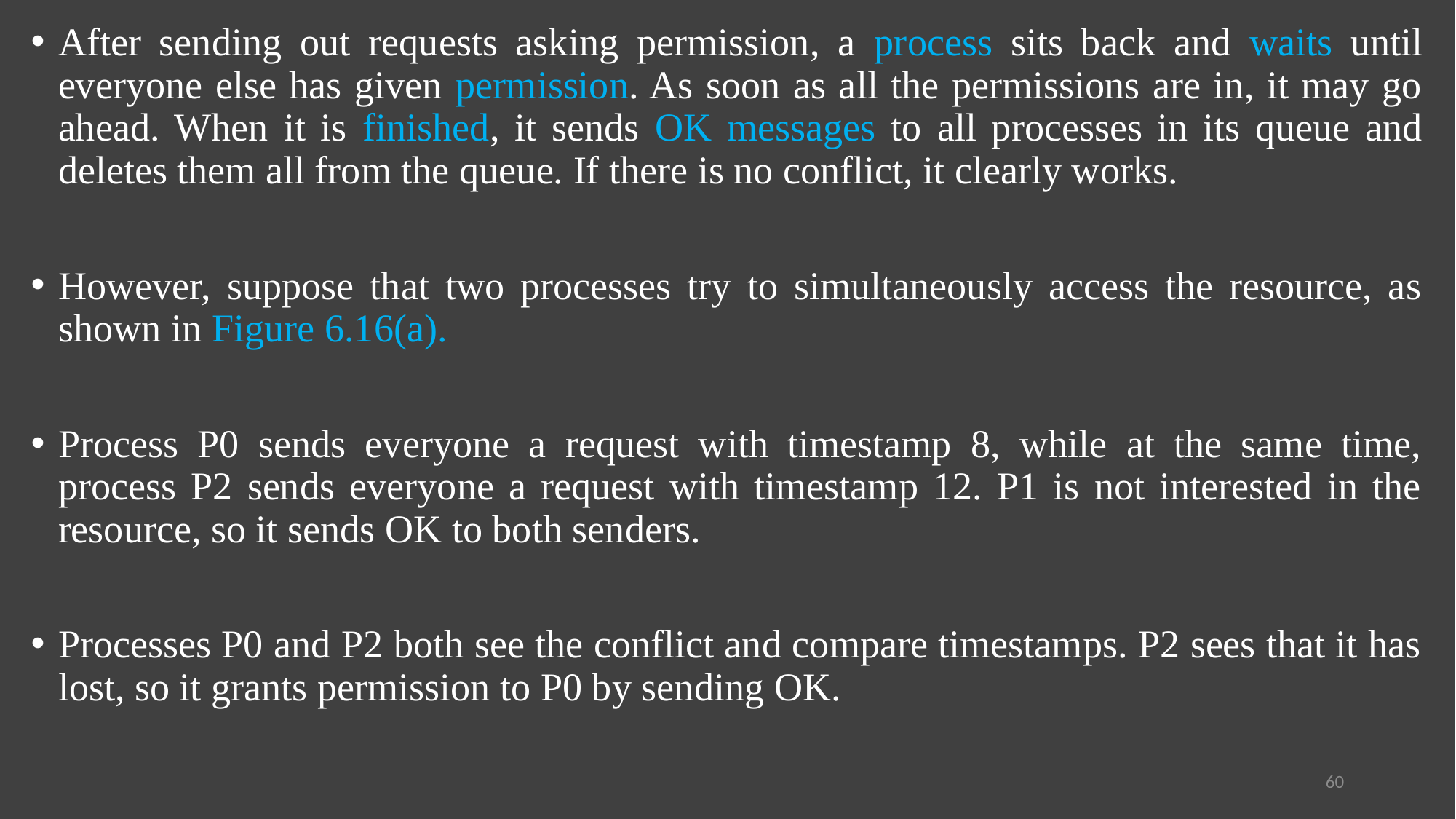

After sending out requests asking permission, a process sits back and waits until everyone else has given permission. As soon as all the permissions are in, it may go ahead. When it is finished, it sends OK messages to all processes in its queue and deletes them all from the queue. If there is no conflict, it clearly works.

However, suppose that two processes try to simultaneously access the resource, as shown in Figure 6.16(a).

Process P0 sends everyone a request with timestamp 8, while at the same time, process P2 sends everyone a request with timestamp 12. P1 is not interested in the resource, so it sends OK to both senders.

Processes P0 and P2 both see the conflict and compare timestamps. P2 sees that it has lost, so it grants permission to P0 by sending OK.
60